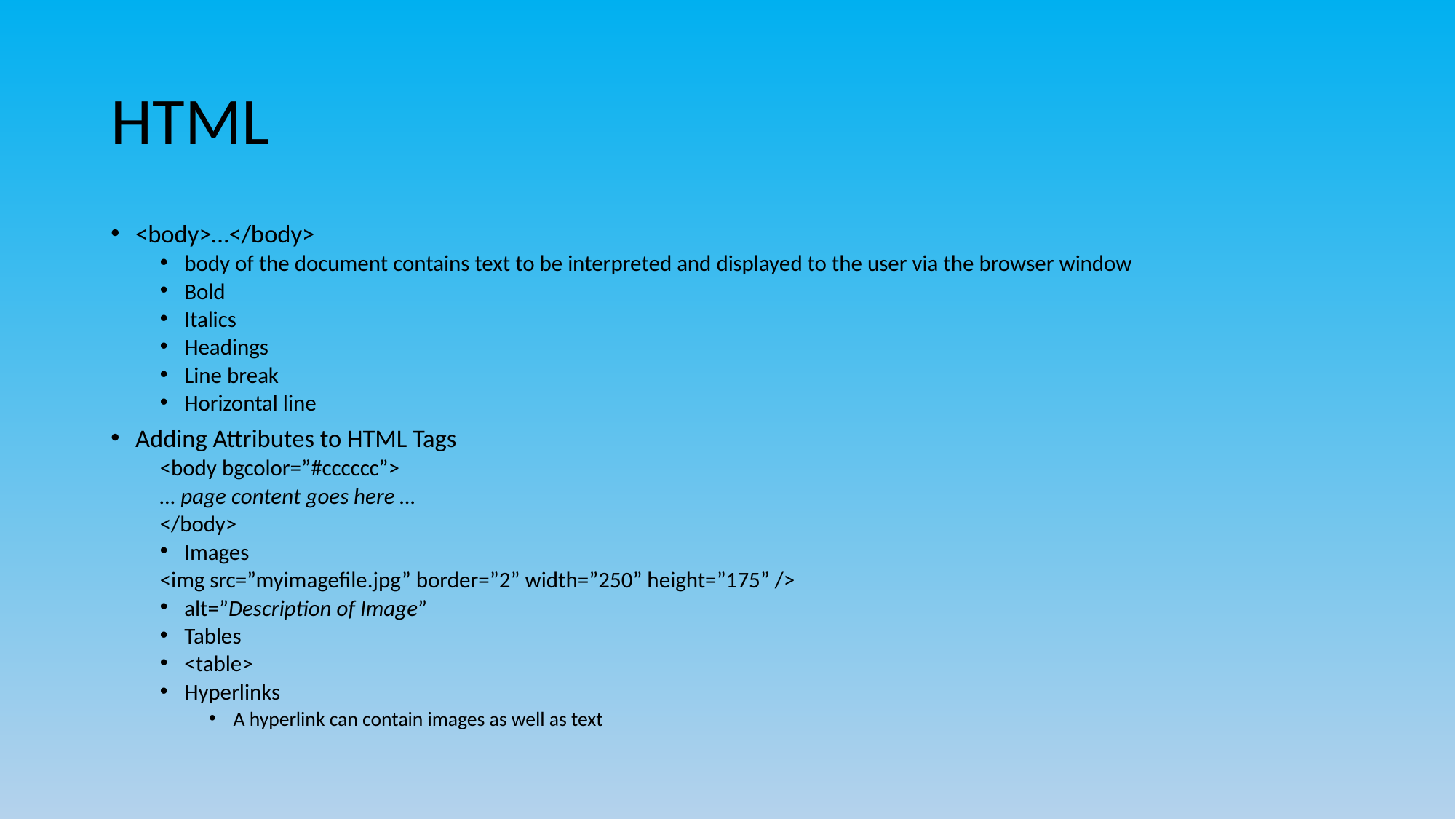

# HTML
<body>…</body>
body of the document contains text to be interpreted and displayed to the user via the browser window
Bold
Italics
Headings
Line break
Horizontal line
Adding Attributes to HTML Tags
<body bgcolor=”#cccccc”>
… page content goes here …
</body>
Images
<img src=”myimagefile.jpg” border=”2” width=”250” height=”175” />
alt=”Description of Image”
Tables
<table>
Hyperlinks
A hyperlink can contain images as well as text